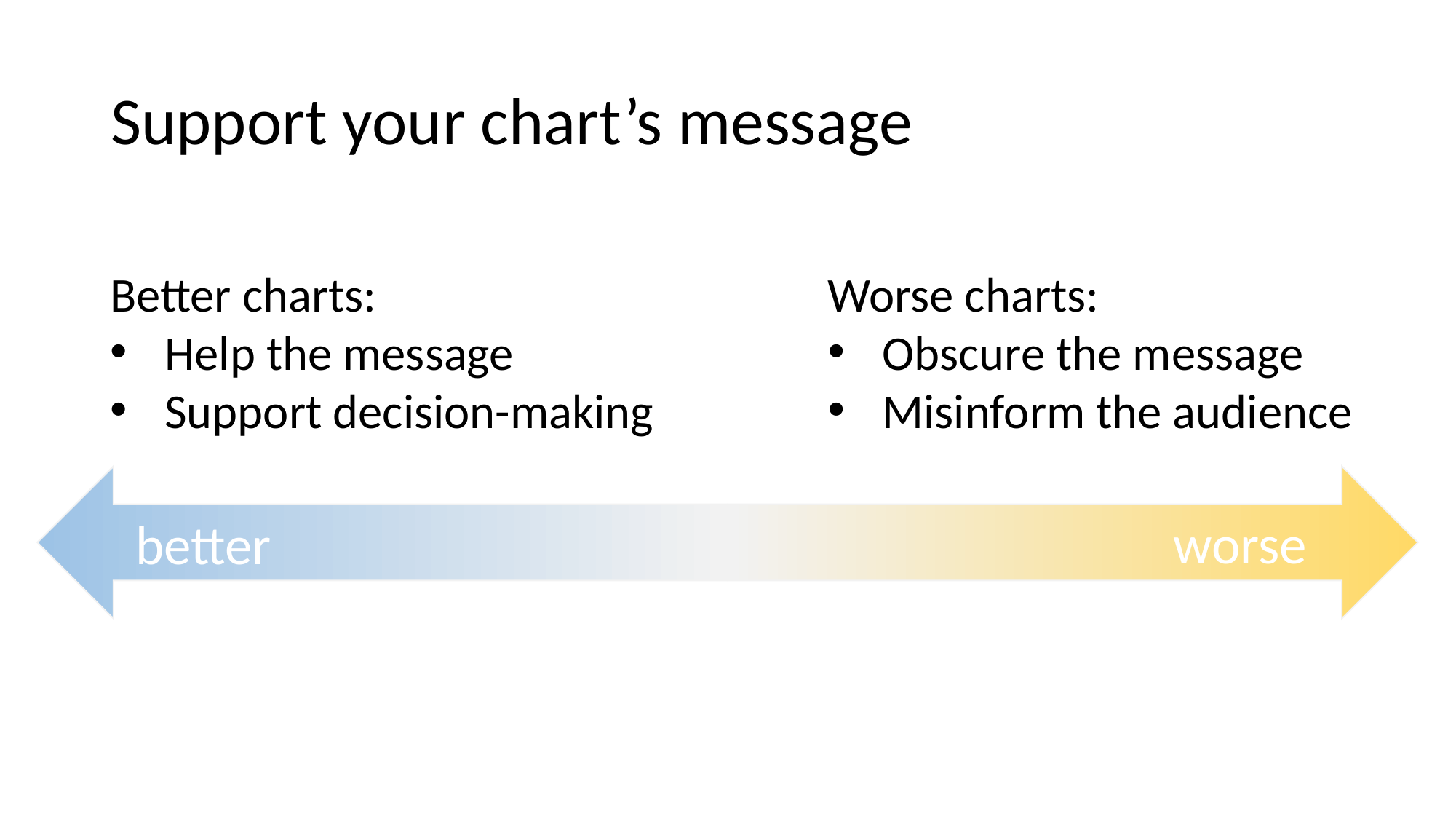

# Support your chart’s message
Better charts:
Help the message
Support decision-making
Worse charts:
Obscure the message
Misinform the audience

worse
better